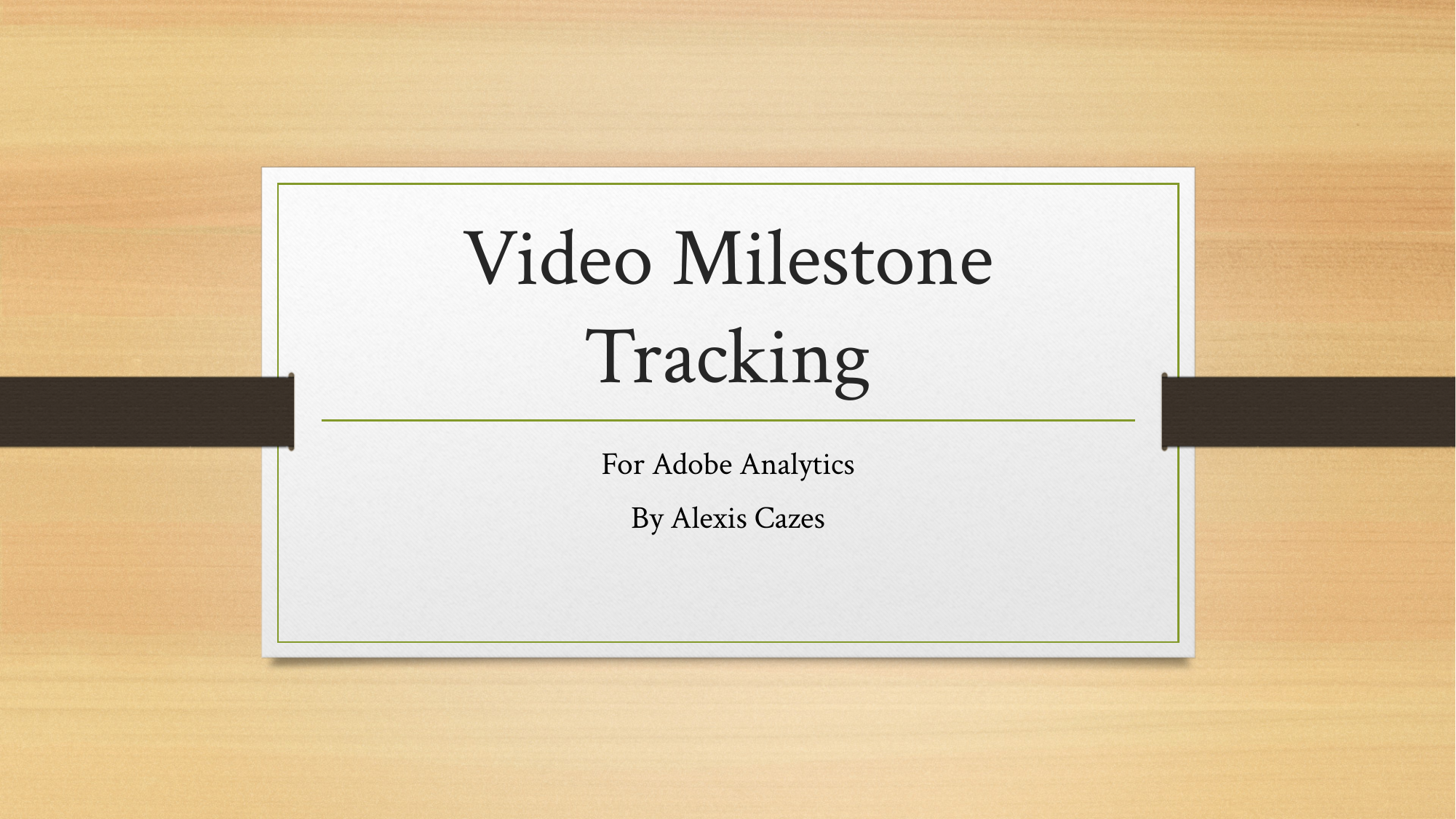

# Video Milestone Tracking
For Adobe Analytics
By Alexis Cazes